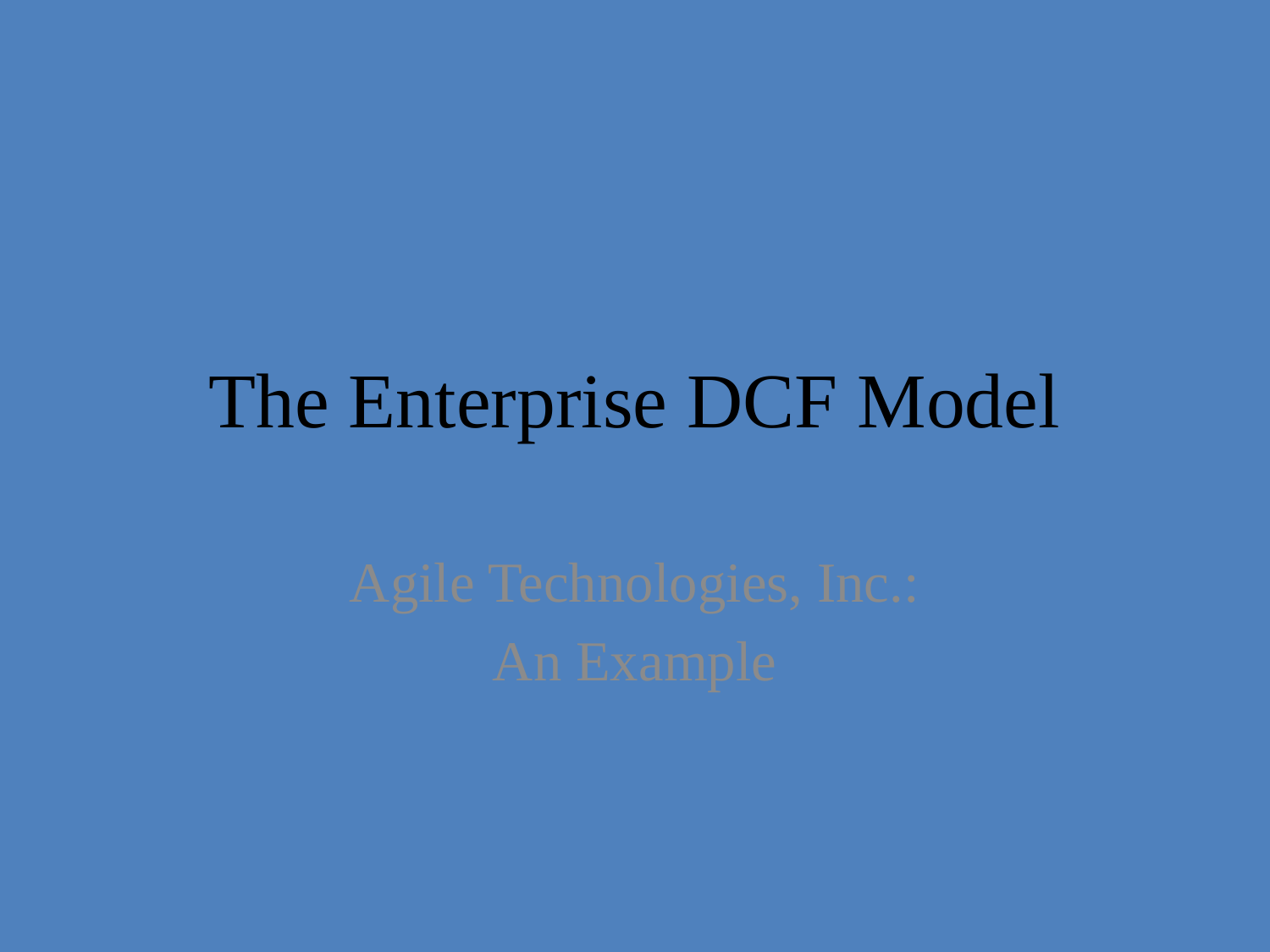

# The Enterprise DCF Model
Agile Technologies, Inc.:
An Example